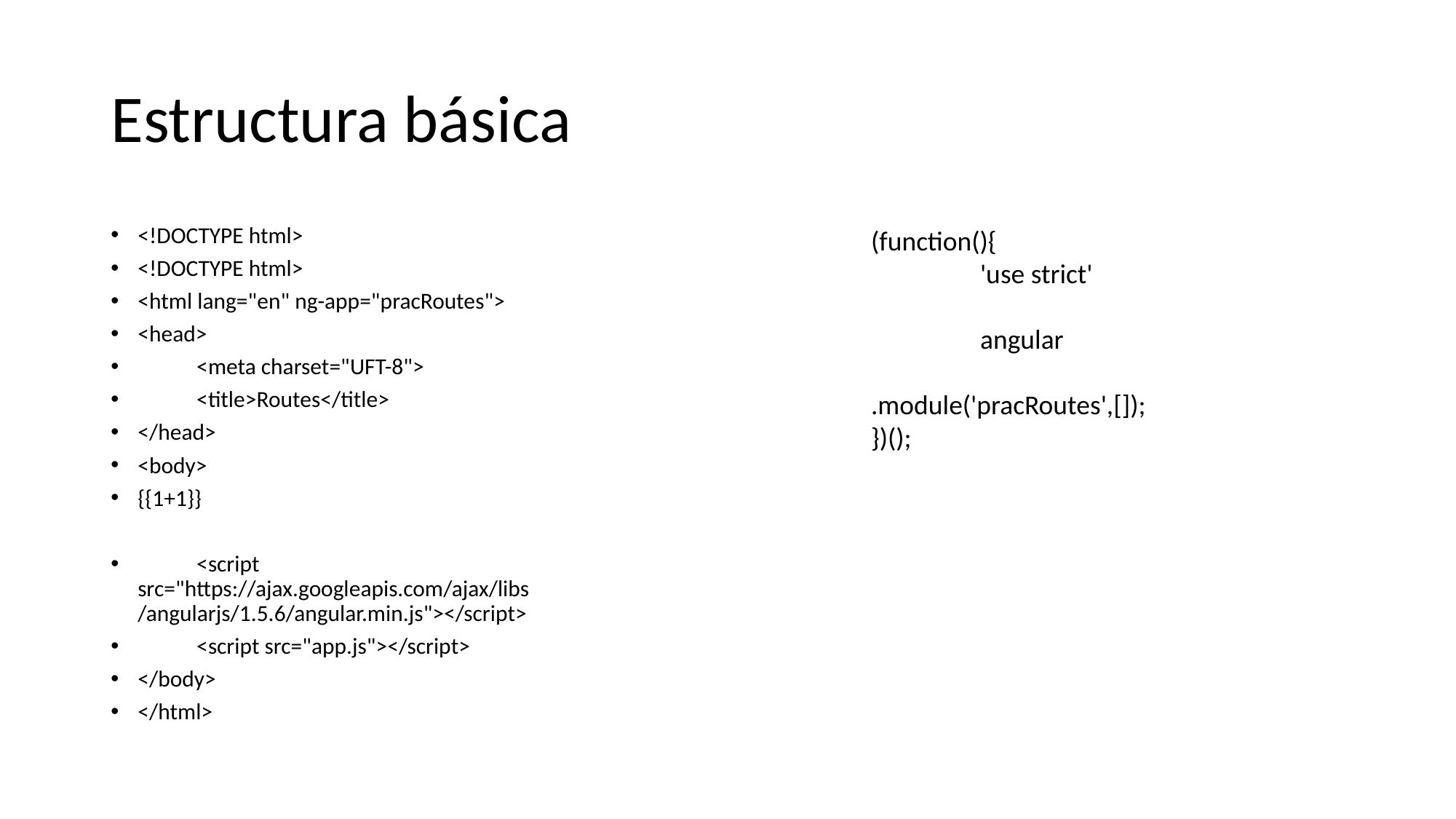

# Estructura básica
<!DOCTYPE html>
<!DOCTYPE html>
<html lang="en" ng-app="pracRoutes">
<head>
	<meta charset="UFT-8">
	<title>Routes</title>
</head>
<body>
{{1+1}}

	<script src="https://ajax.googleapis.com/ajax/libs/angularjs/1.5.6/angular.min.js"></script>
	<script src="app.js"></script>
</body>
</html>
(function(){
	'use strict'

	angular
		.module('pracRoutes',[]);
})();